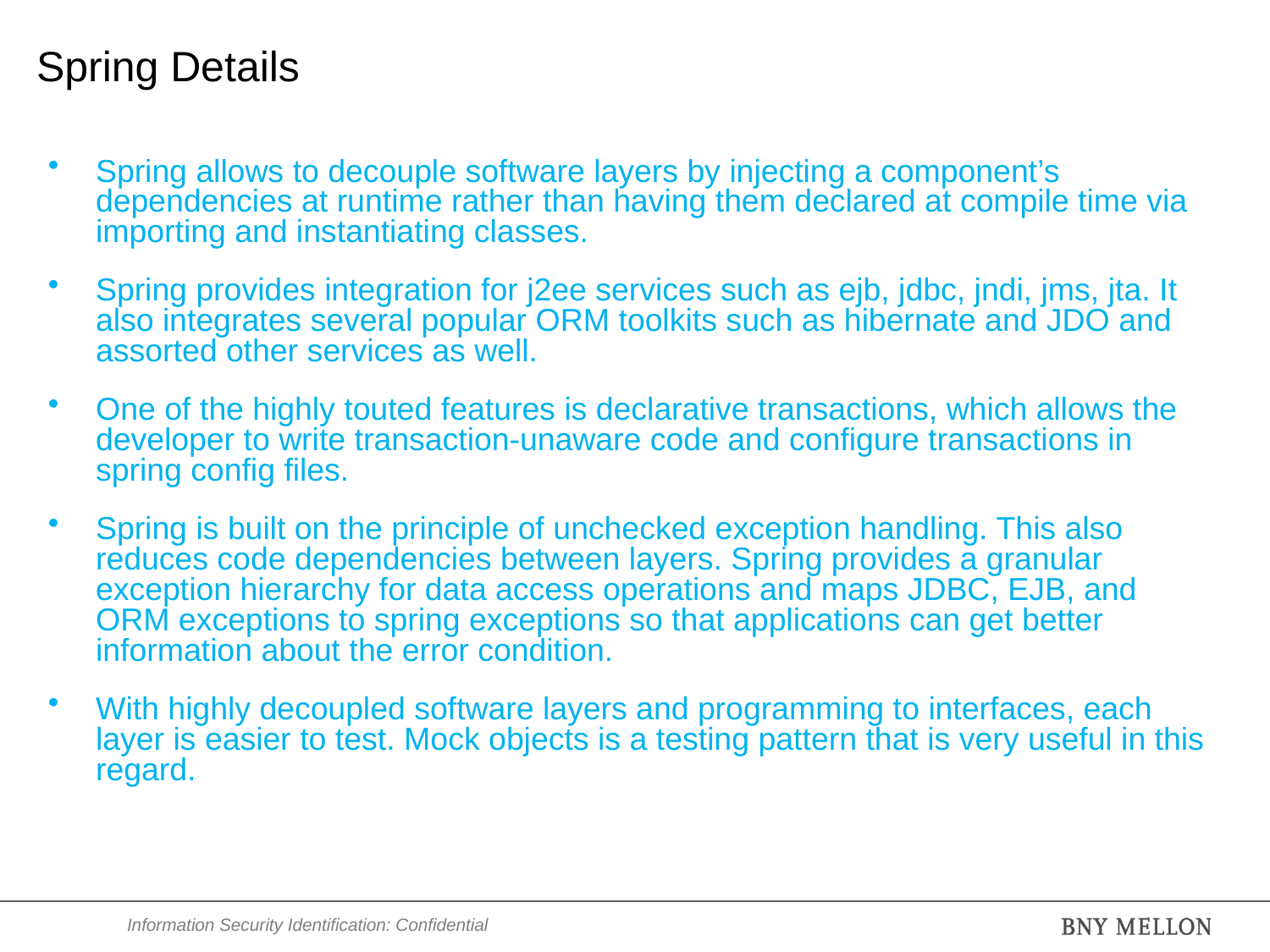

# Spring Details
Spring allows to decouple software layers by injecting a component’s dependencies at runtime rather than having them declared at compile time via importing and instantiating classes.

Spring provides integration for j2ee services such as ejb, jdbc, jndi, jms, jta. It also integrates several popular ORM toolkits such as hibernate and JDO and assorted other services as well.

One of the highly touted features is declarative transactions, which allows the developer to write transaction-unaware code and configure transactions in spring config files.

Spring is built on the principle of unchecked exception handling. This also reduces code dependencies between layers. Spring provides a granular exception hierarchy for data access operations and maps JDBC, EJB, and ORM exceptions to spring exceptions so that applications can get better information about the error condition.

With highly decoupled software layers and programming to interfaces, each layer is easier to test. Mock objects is a testing pattern that is very useful in this regard.